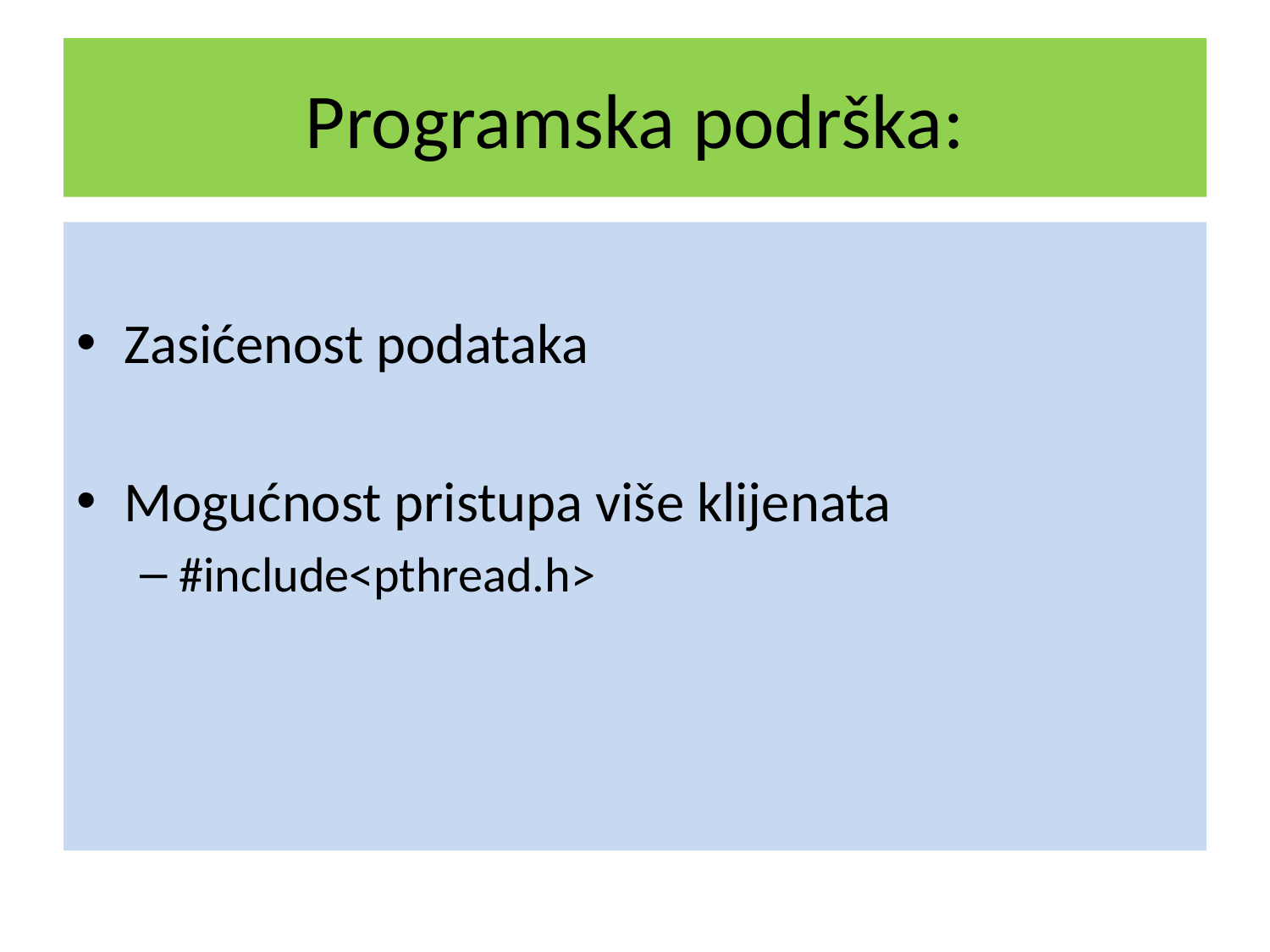

# Programska podrška:

Zasićenost podataka

Mogućnost pristupa više klijenata
#include<pthread.h>